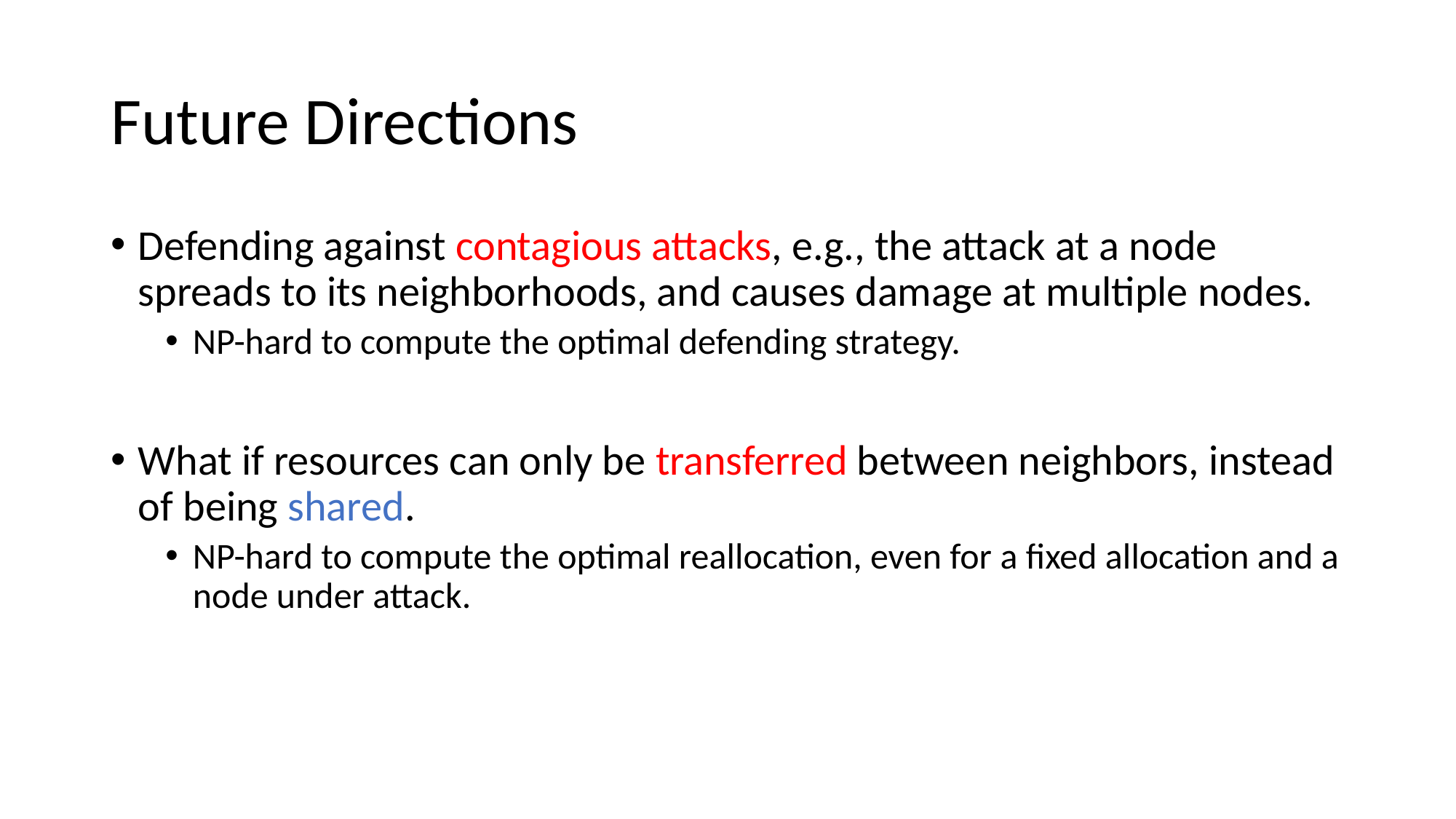

# Future Directions
Defending against contagious attacks, e.g., the attack at a node spreads to its neighborhoods, and causes damage at multiple nodes.
NP-hard to compute the optimal defending strategy.

What if resources can only be transferred between neighbors, instead of being shared.
NP-hard to compute the optimal reallocation, even for a fixed allocation and a node under attack.